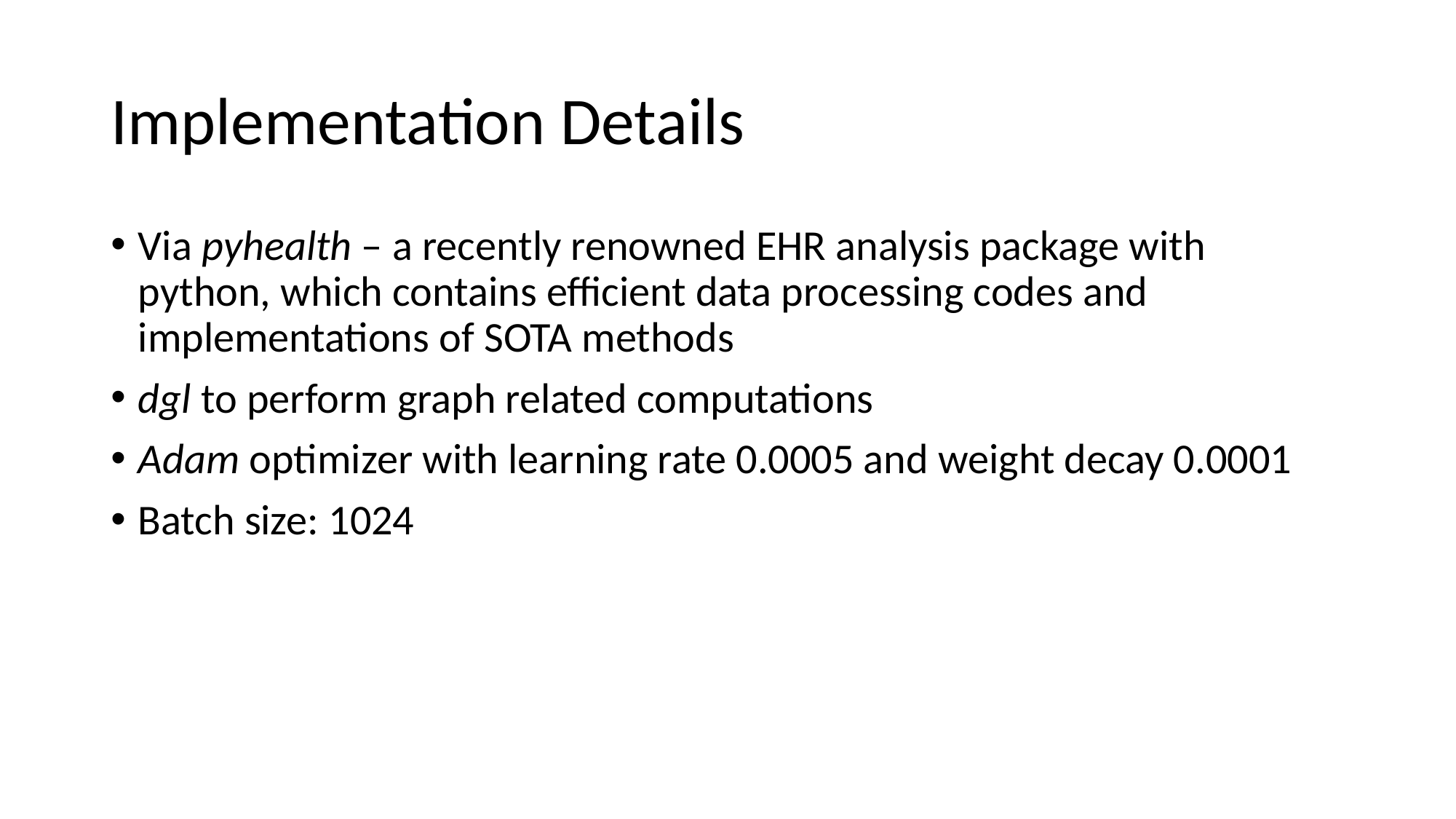

# Implementation Details
Via pyhealth – a recently renowned EHR analysis package with python, which contains efficient data processing codes and implementations of SOTA methods
dgl to perform graph related computations
Adam optimizer with learning rate 0.0005 and weight decay 0.0001
Batch size: 1024